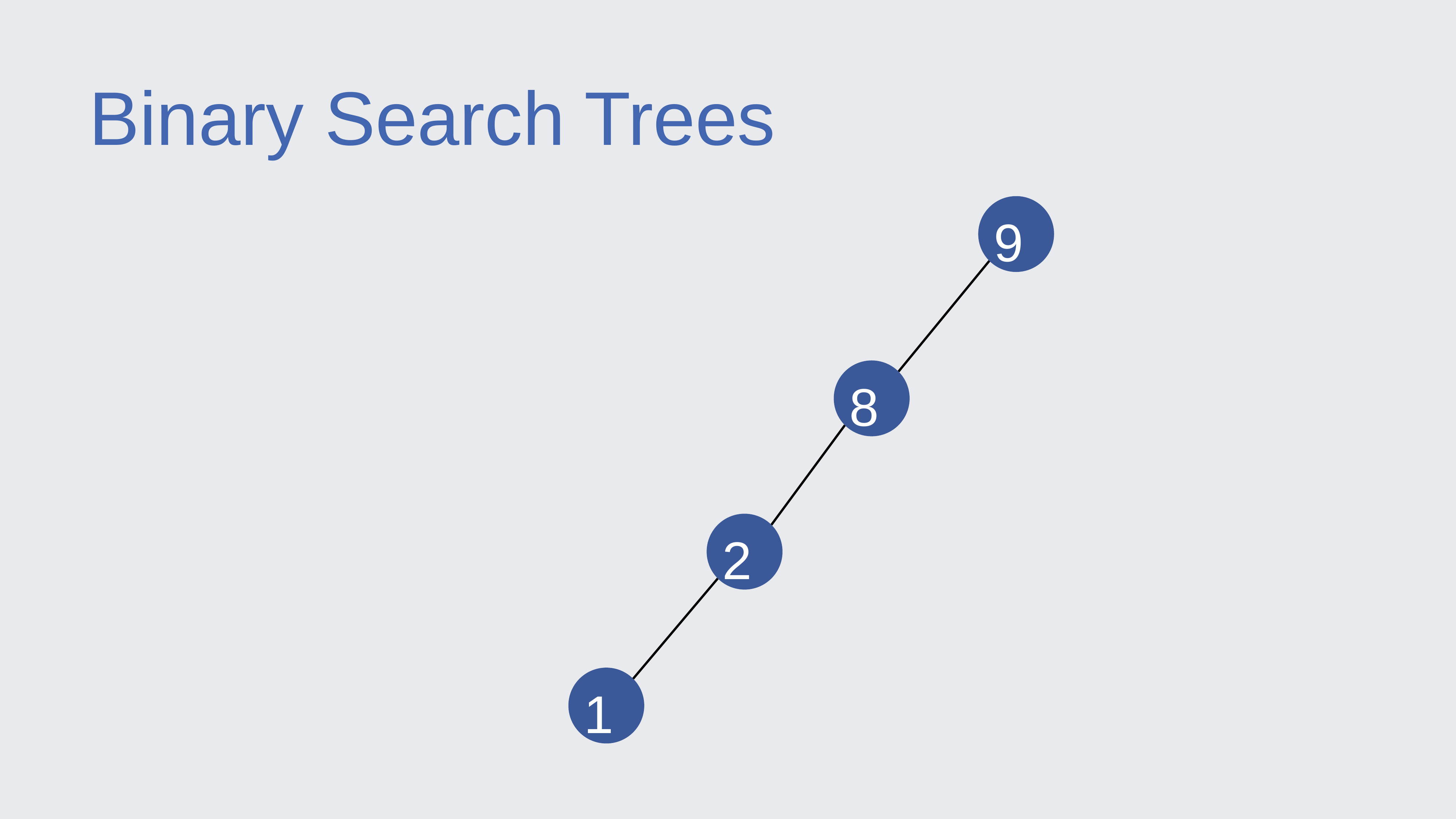

Binary Search Trees
9
8
2
1